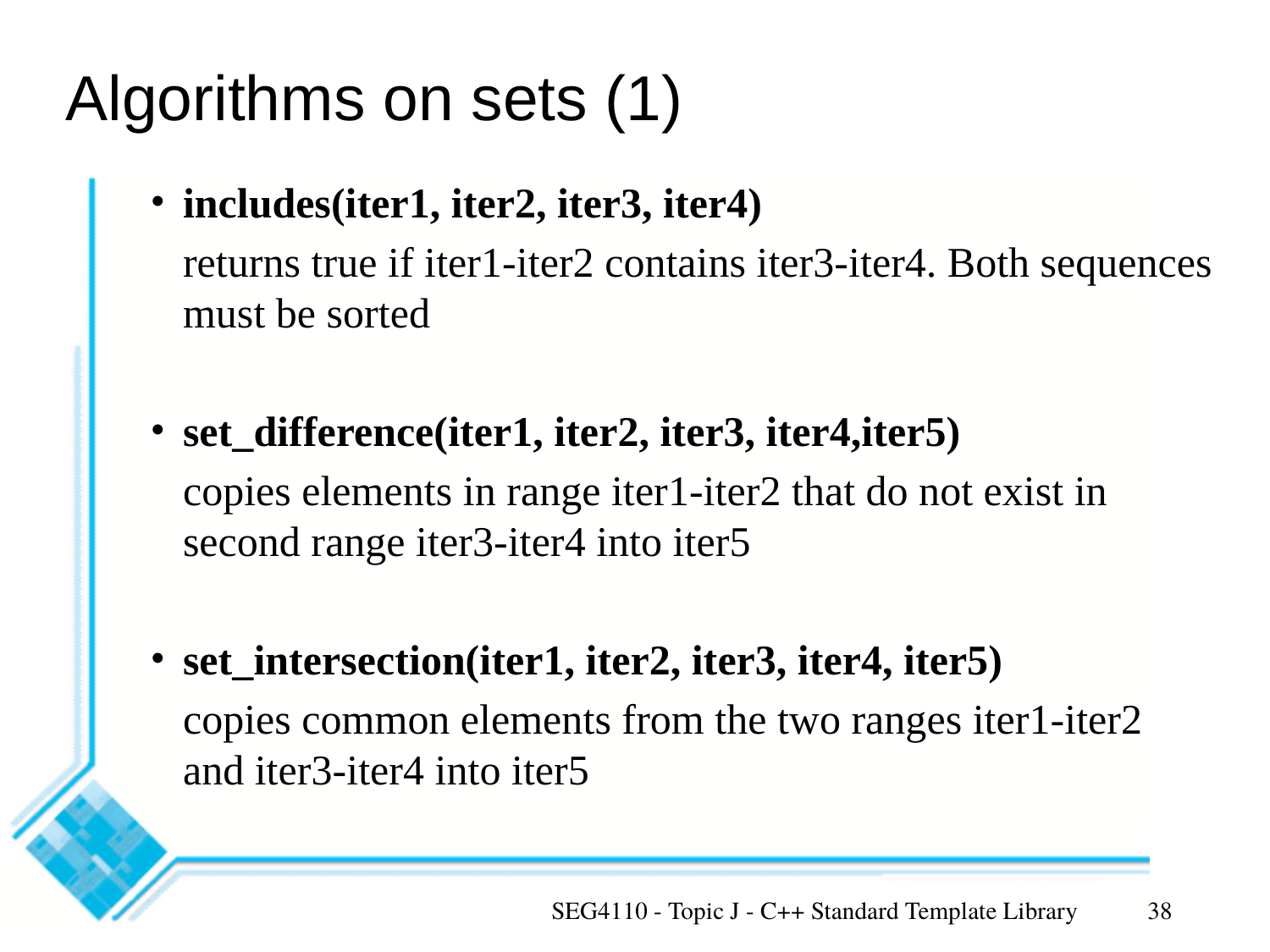

# Algorithms on sets (1)
includes(iter1, iter2, iter3, iter4)
	returns true if iter1-iter2 contains iter3-iter4. Both sequences must be sorted

set_difference(iter1, iter2, iter3, iter4,iter5)
	copies elements in range iter1-iter2 that do not exist in second range iter3-iter4 into iter5

set_intersection(iter1, iter2, iter3, iter4, iter5)
	copies common elements from the two ranges iter1-iter2 and iter3-iter4 into iter5
SEG4110 - Topic J - C++ Standard Template Library
38